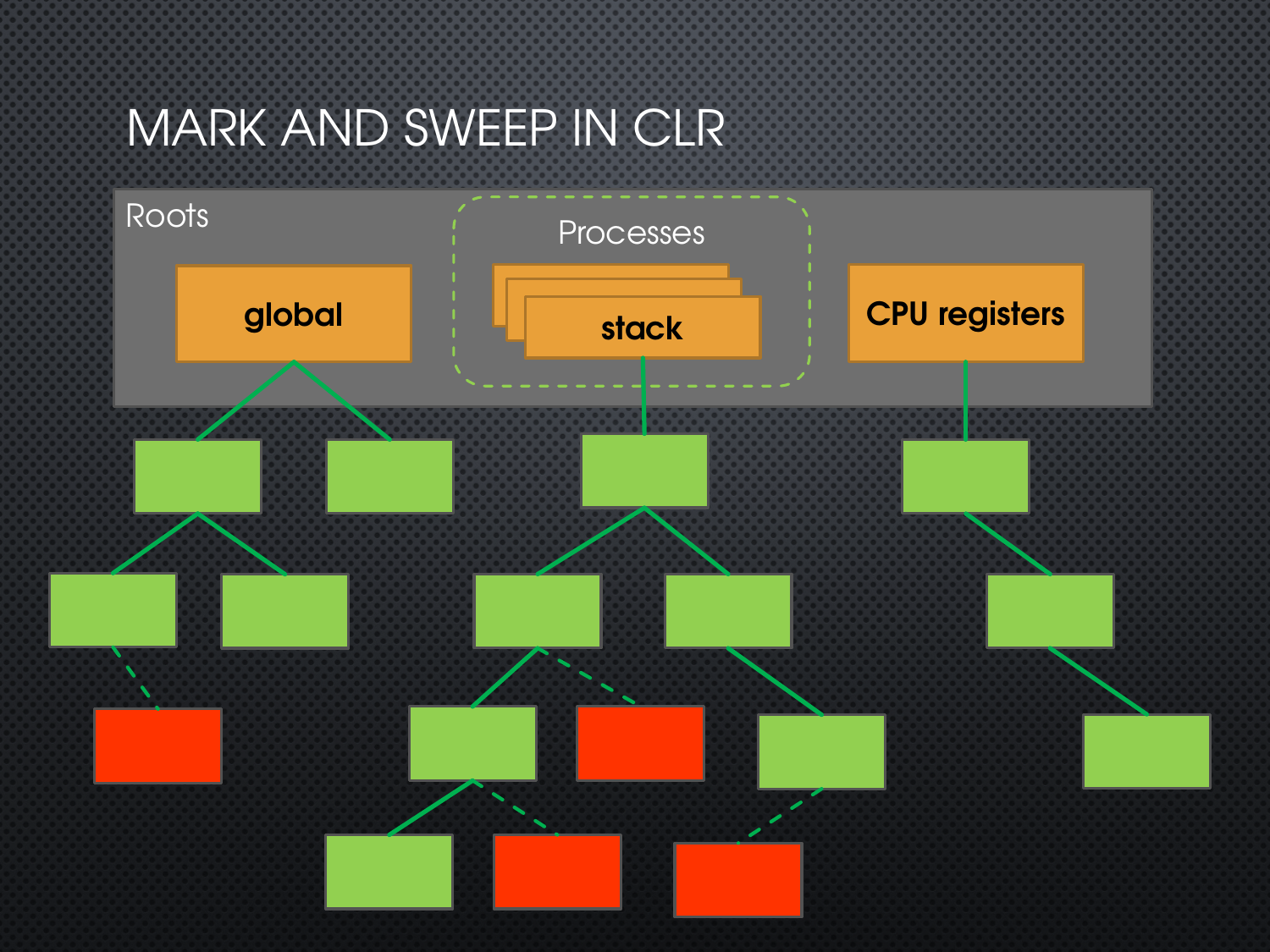

# Mark and Sweep IN CLR
Roots
Processes
stack
CPU registers
global
stack
stack